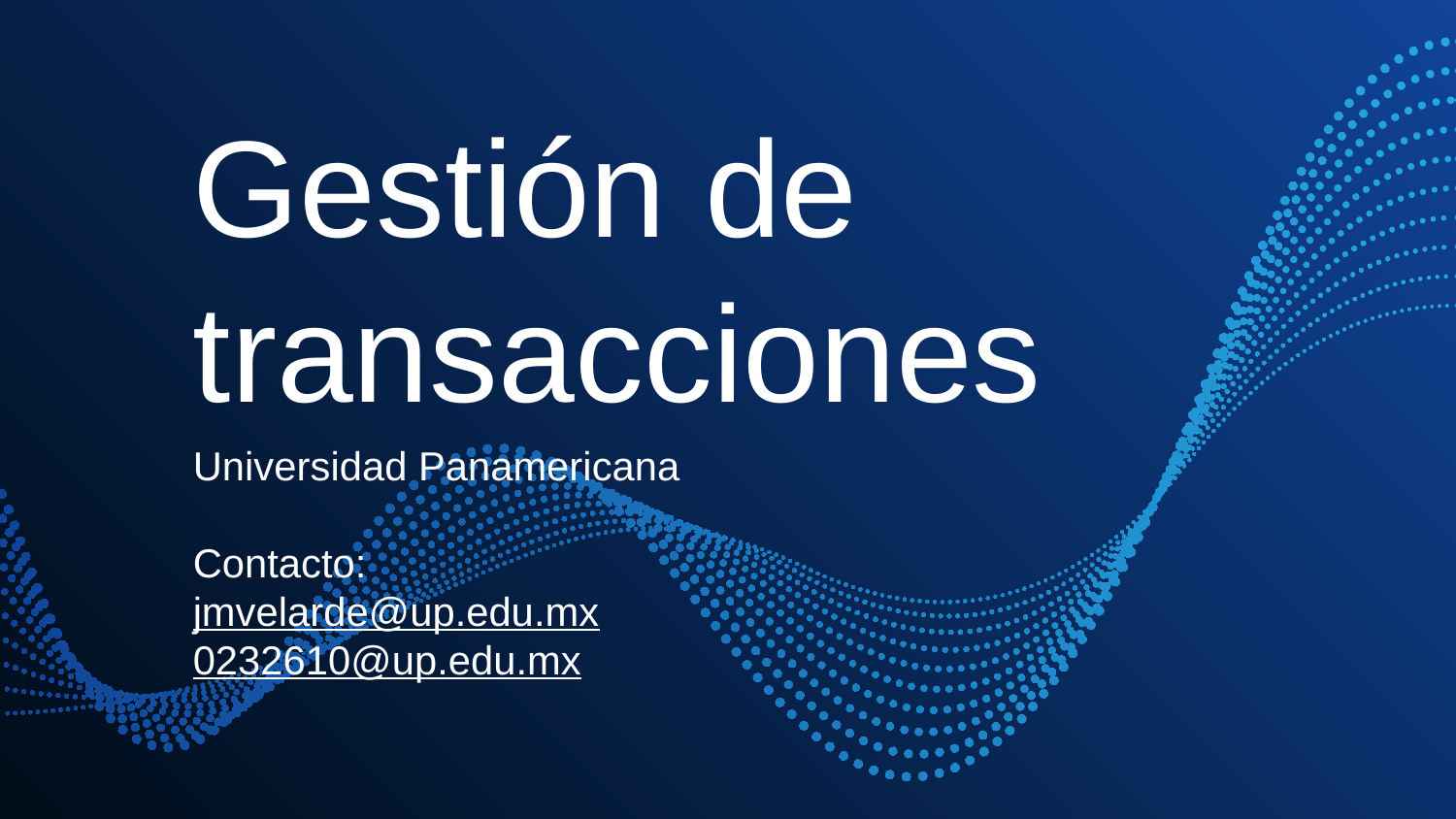

# Gestión de transacciones
Universidad Panamericana

Contacto:
jmvelarde@up.edu.mx
0232610@up.edu.mx